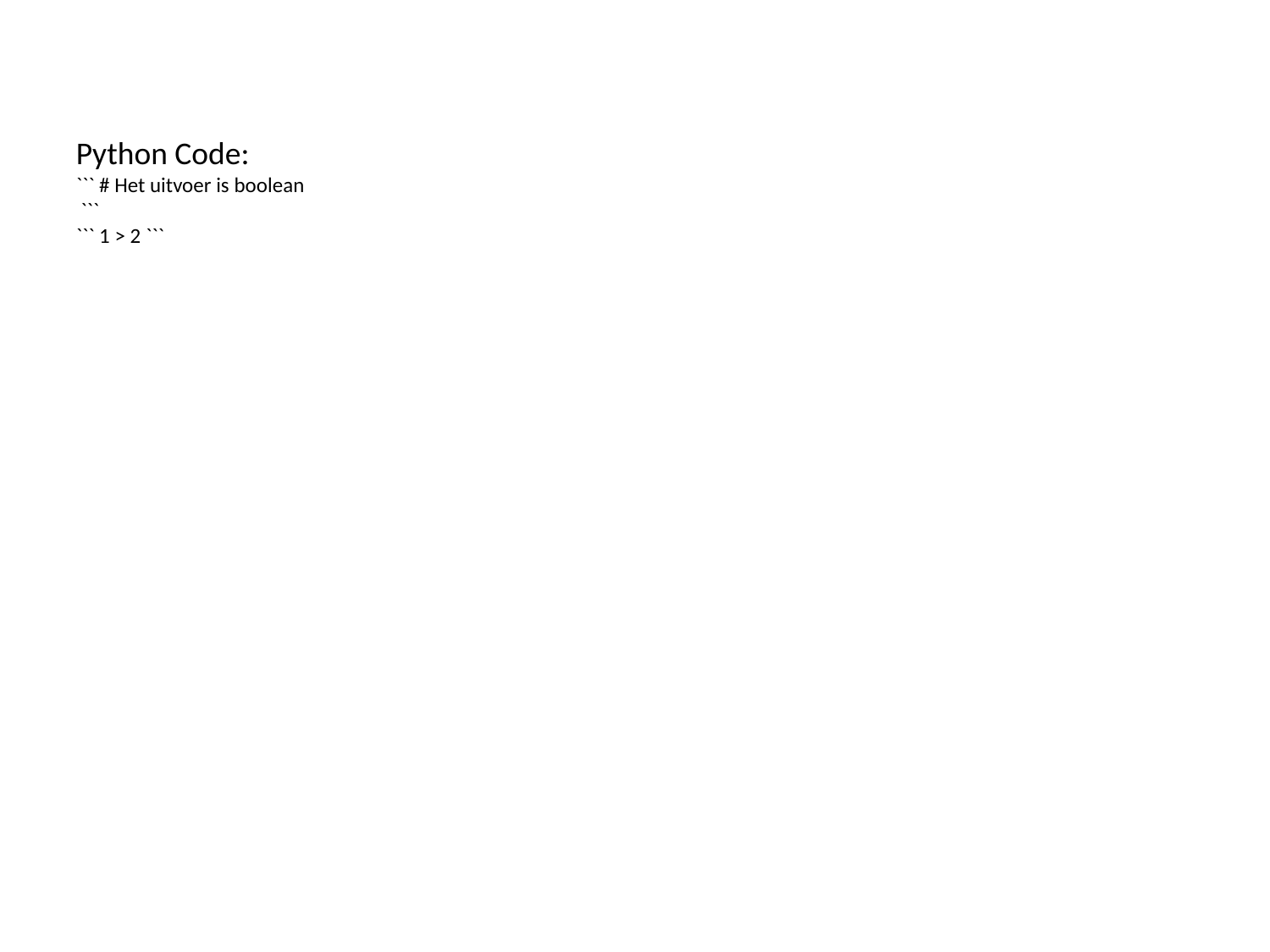

Python Code:
``` # Het uitvoer is boolean
 ```
``` 1 > 2 ```